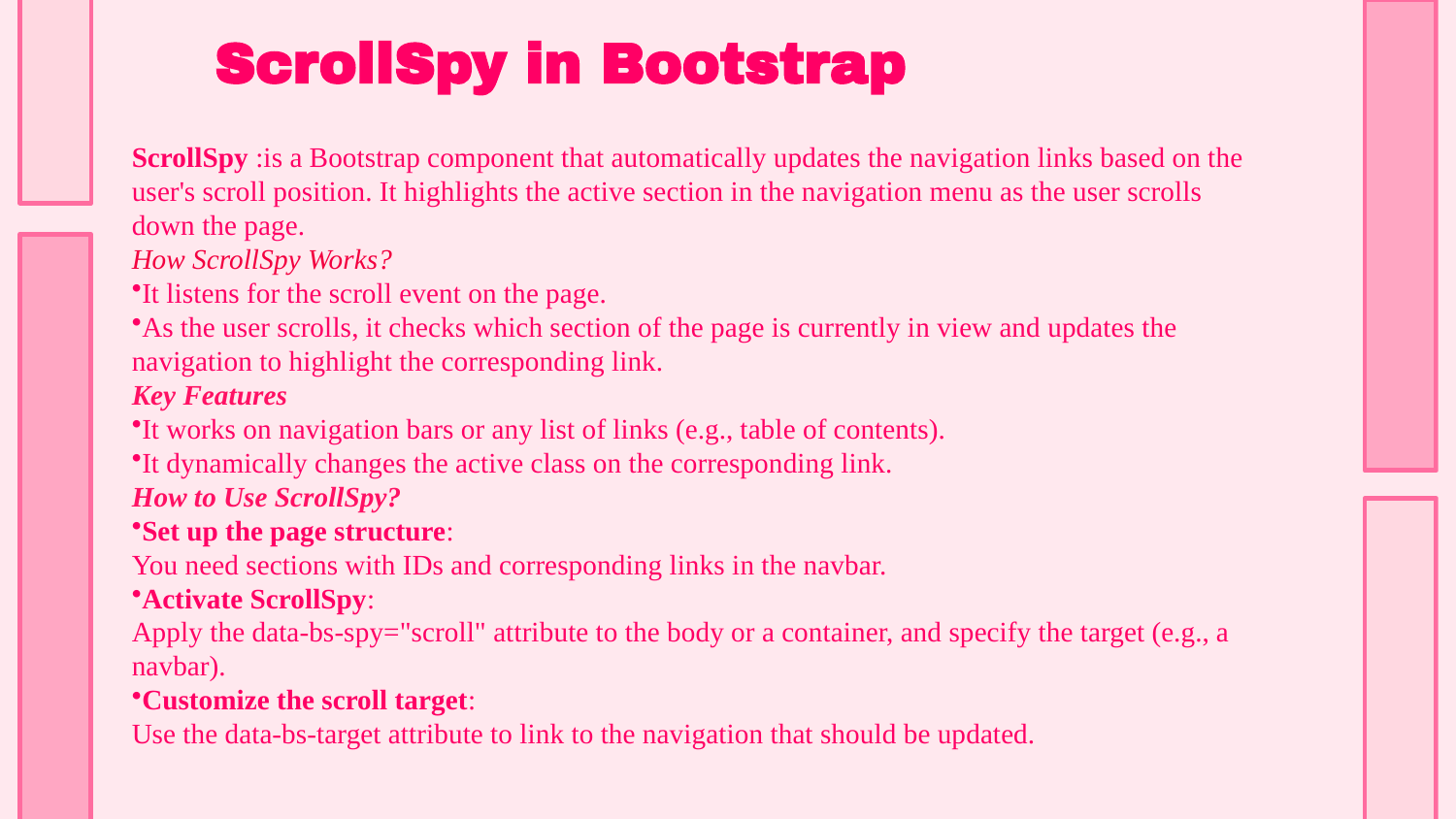

ScrollSpy in Bootstrap
ScrollSpy :is a Bootstrap component that automatically updates the navigation links based on the user's scroll position. It highlights the active section in the navigation menu as the user scrolls down the page.
How ScrollSpy Works?
It listens for the scroll event on the page.
As the user scrolls, it checks which section of the page is currently in view and updates the navigation to highlight the corresponding link.
Key Features
It works on navigation bars or any list of links (e.g., table of contents).
It dynamically changes the active class on the corresponding link.
How to Use ScrollSpy?
Set up the page structure:
You need sections with IDs and corresponding links in the navbar.
Activate ScrollSpy:
Apply the data-bs-spy="scroll" attribute to the body or a container, and specify the target (e.g., a navbar).
Customize the scroll target:
Use the data-bs-target attribute to link to the navigation that should be updated.